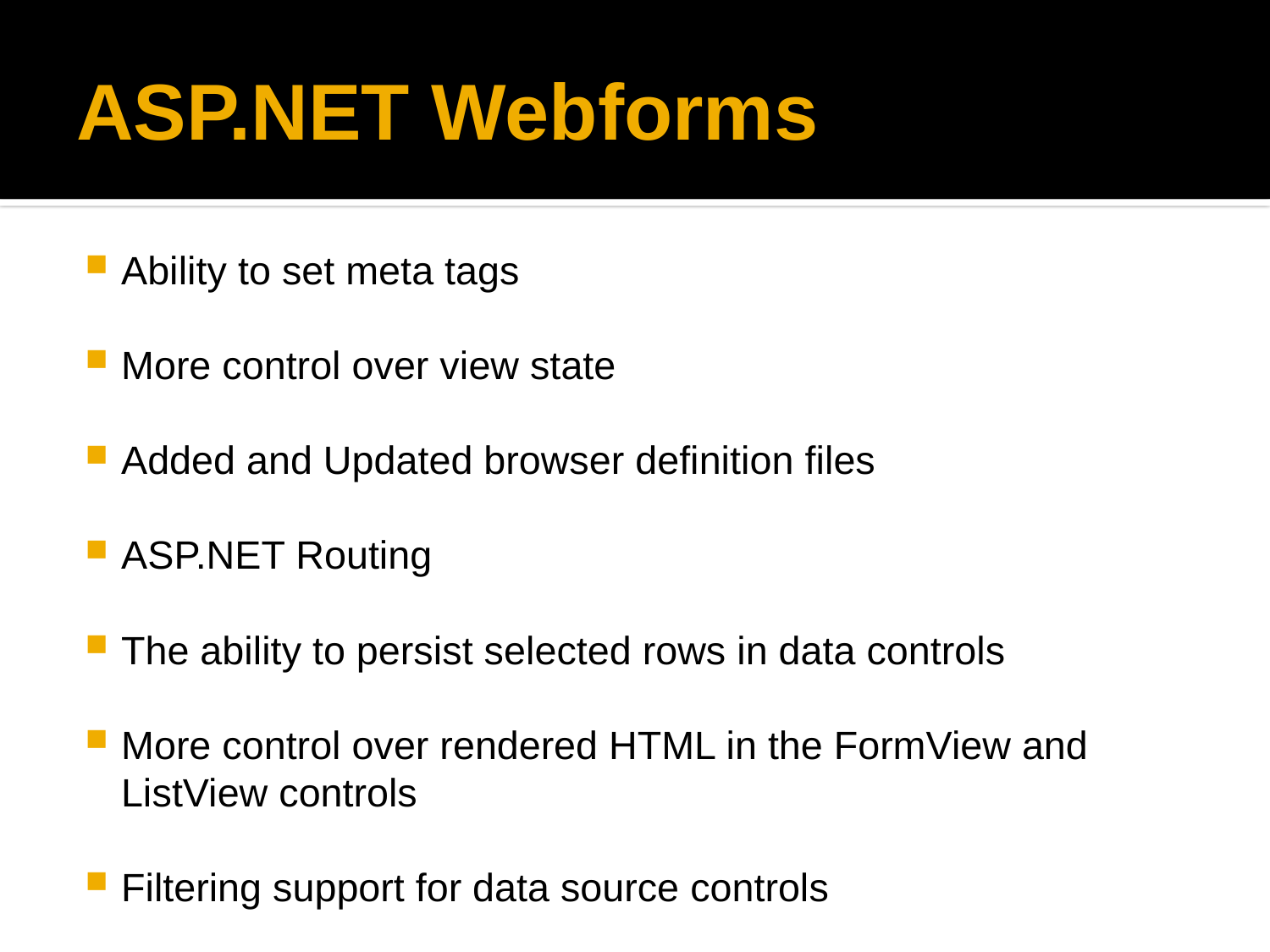

# ASP.NET Webforms
Ability to set meta tags

More control over view state

Added and Updated browser definition files

ASP.NET Routing

The ability to persist selected rows in data controls

More control over rendered HTML in the FormView and ListView controls

Filtering support for data source controls